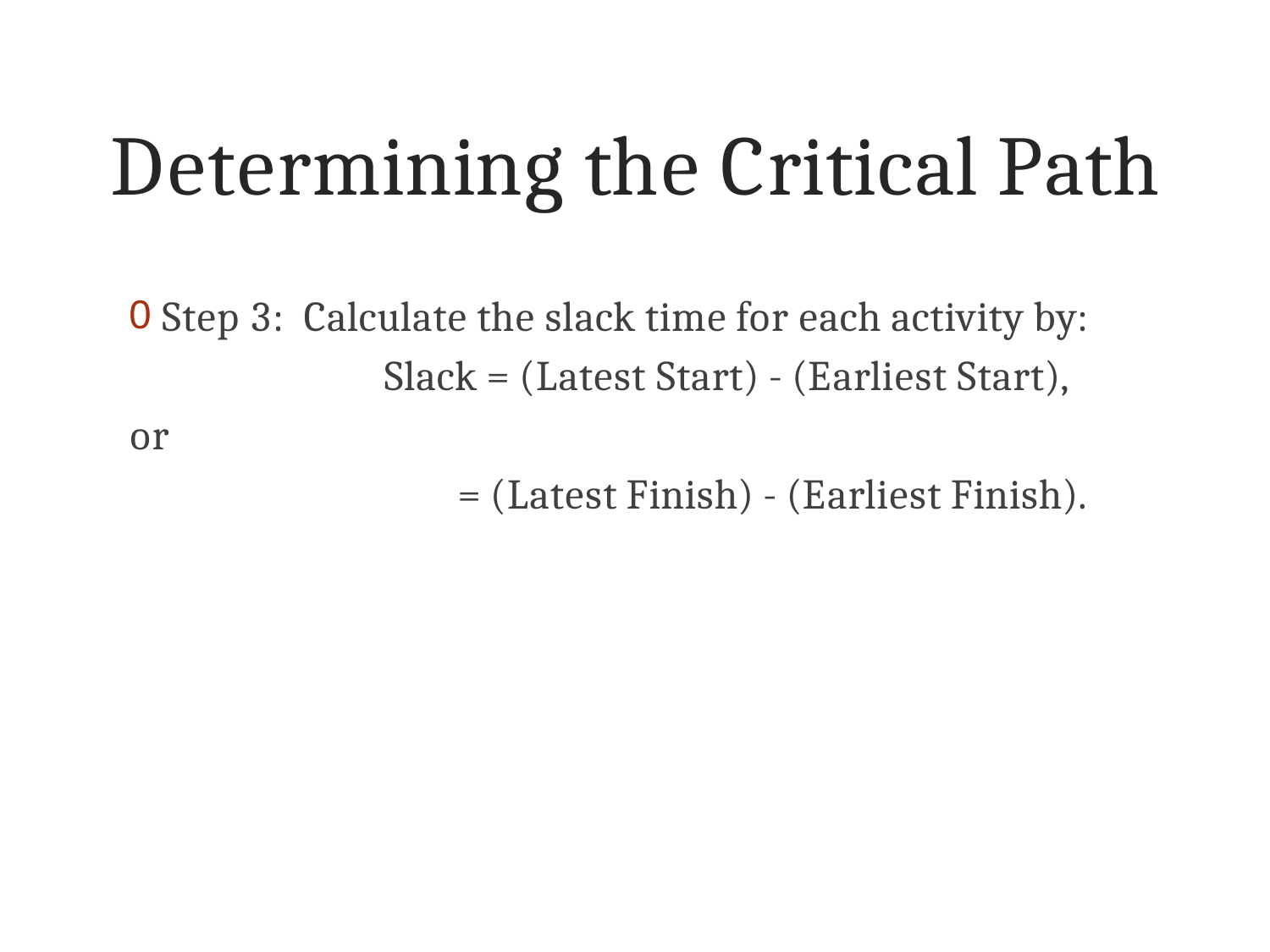

# Determining the Critical Path
Step 3:  Calculate the slack time for each activity by:
  		Slack = (Latest Start) - (Earliest Start),
or
		        = (Latest Finish) - (Earliest Finish).